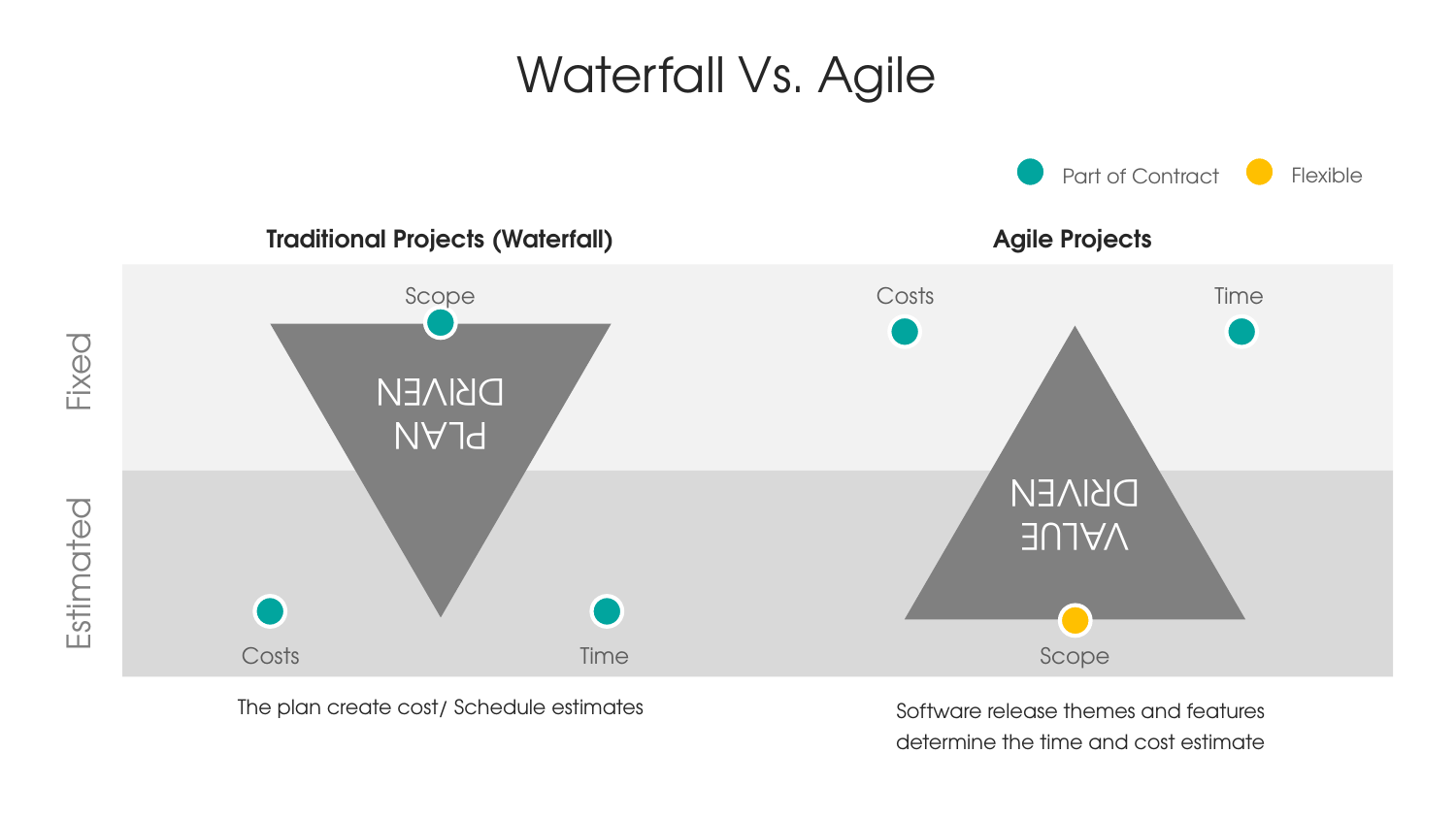

# Waterfall Vs. Agile
Flexible

Part of Contract
Traditional Projects (Waterfall)
Agile Projects

Scope

Costs

Time

PLAN DRIVEN
VALUE
DRIVEN
Fixed

Estimated

Costs

Time

Scope
The plan create cost/ Schedule estimates
Software release themes and features determine the time and cost estimate